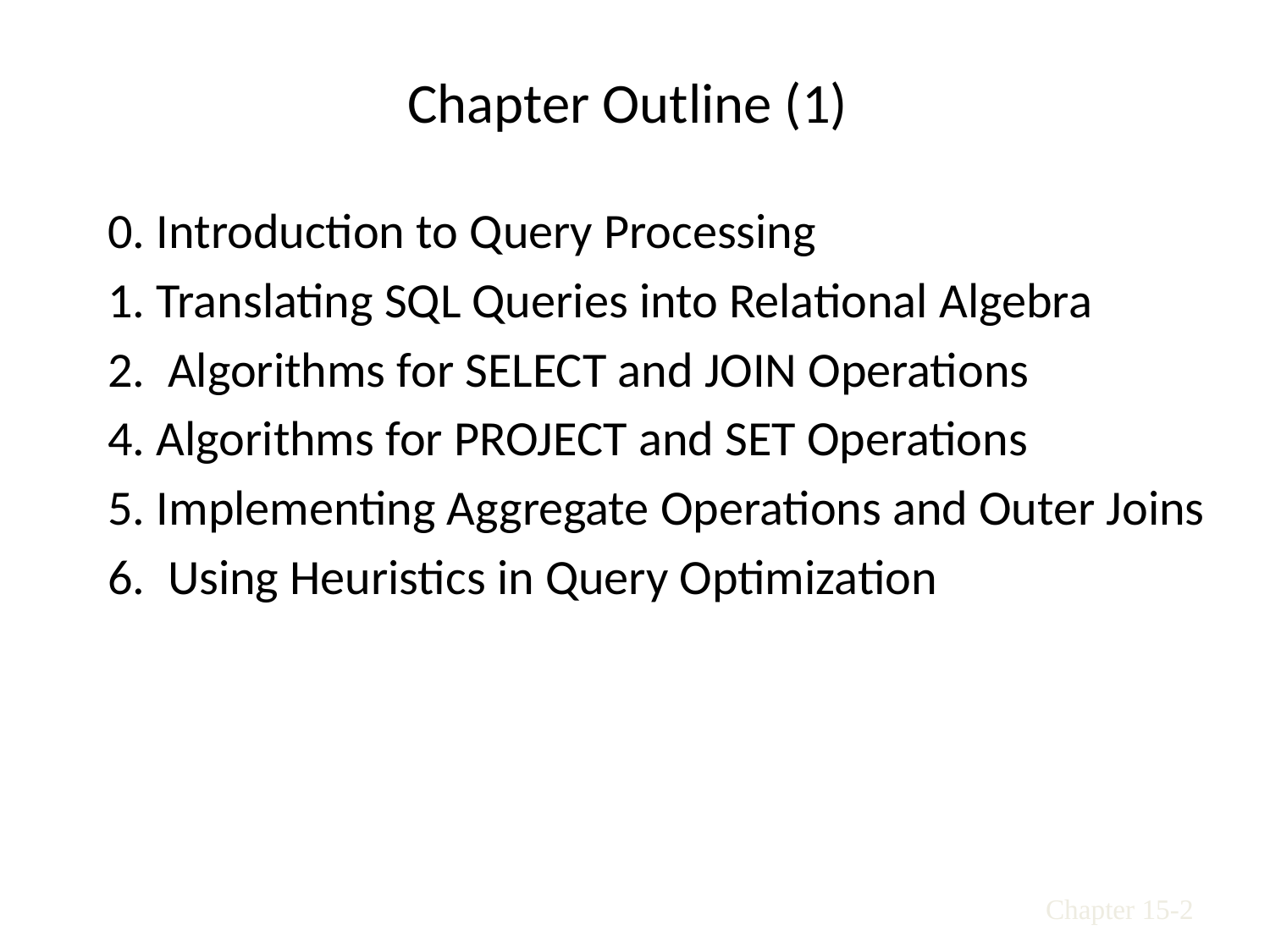

# Chapter Outline (1)
0. Introduction to Query Processing
1. Translating SQL Queries into Relational Algebra
2.  Algorithms for SELECT and JOIN Operations
4. Algorithms for PROJECT and SET Operations
5. Implementing Aggregate Operations and Outer Joins
6.  Using Heuristics in Query Optimization

Chapter 15-2